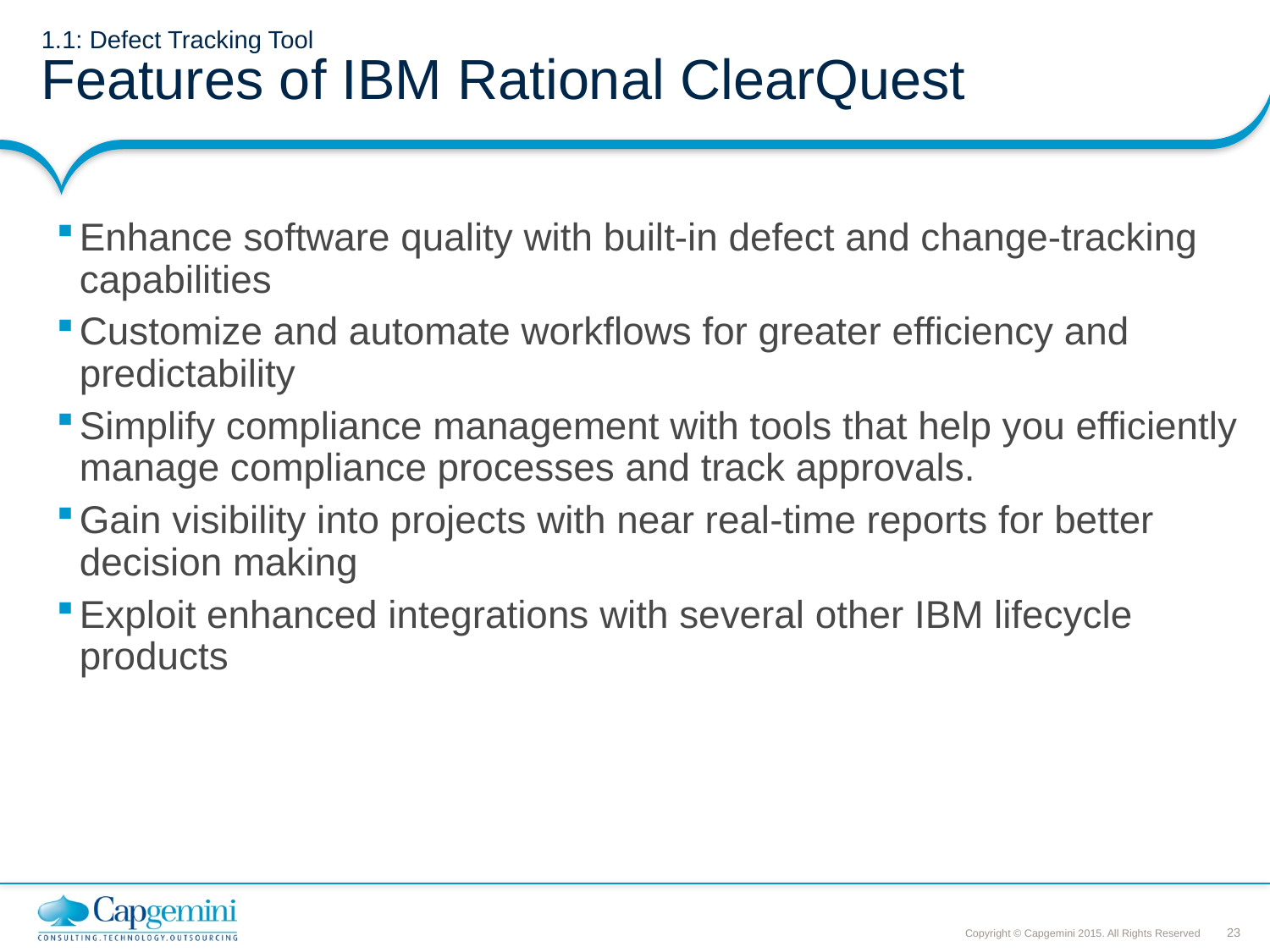

# 1.1: Defect Tracking Tool Features of IBM Rational ClearQuest
Enhance software quality with built-in defect and change-tracking capabilities
Customize and automate workflows for greater efficiency and predictability
Simplify compliance management with tools that help you efficiently manage compliance processes and track approvals.
Gain visibility into projects with near real-time reports for better decision making
Exploit enhanced integrations with several other IBM lifecycle products